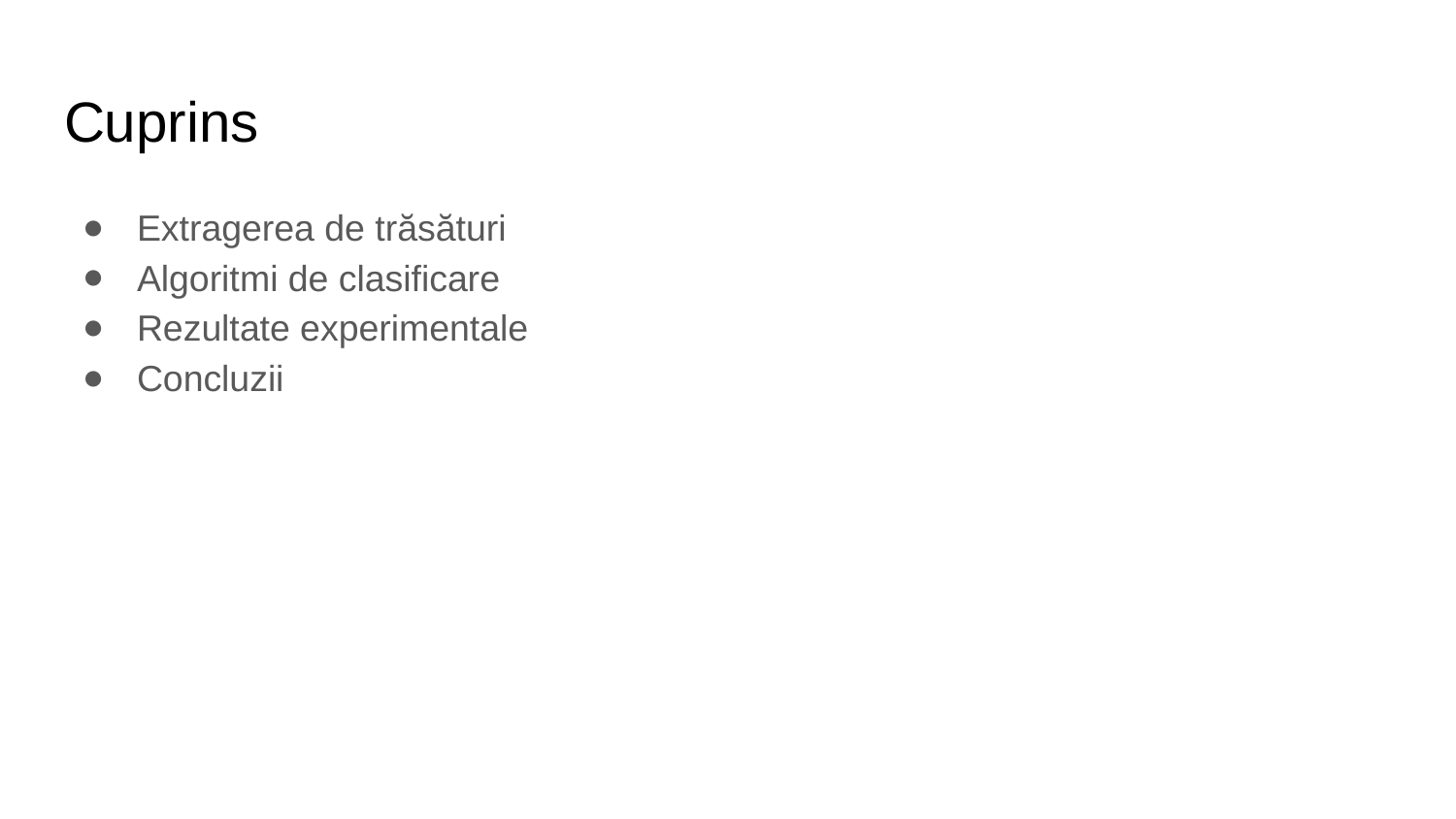

# Cuprins
Extragerea de trăsături
Algoritmi de clasificare
Rezultate experimentale
Concluzii